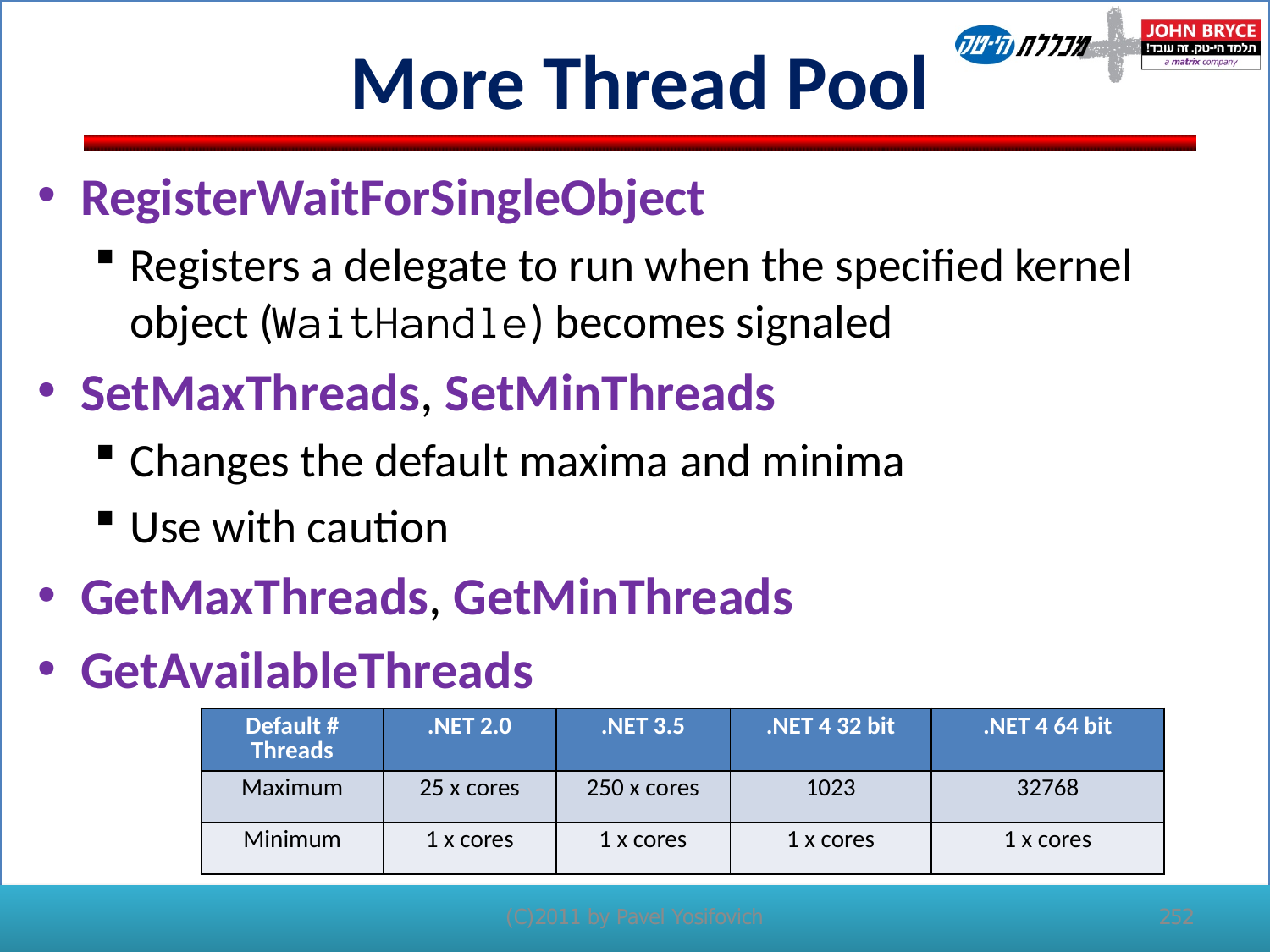

# More Thread Pool
RegisterWaitForSingleObject
Registers a delegate to run when the specified kernel object (WaitHandle) becomes signaled
SetMaxThreads, SetMinThreads
Changes the default maxima and minima
Use with caution
GetMaxThreads, GetMinThreads
GetAvailableThreads
| Default # Threads | .NET 2.0 | .NET 3.5 | .NET 4 32 bit | .NET 4 64 bit |
| --- | --- | --- | --- | --- |
| Maximum | 25 x cores | 250 x cores | 1023 | 32768 |
| Minimum | 1 x cores | 1 x cores | 1 x cores | 1 x cores |
(C)2011 by Pavel Yosifovich
252